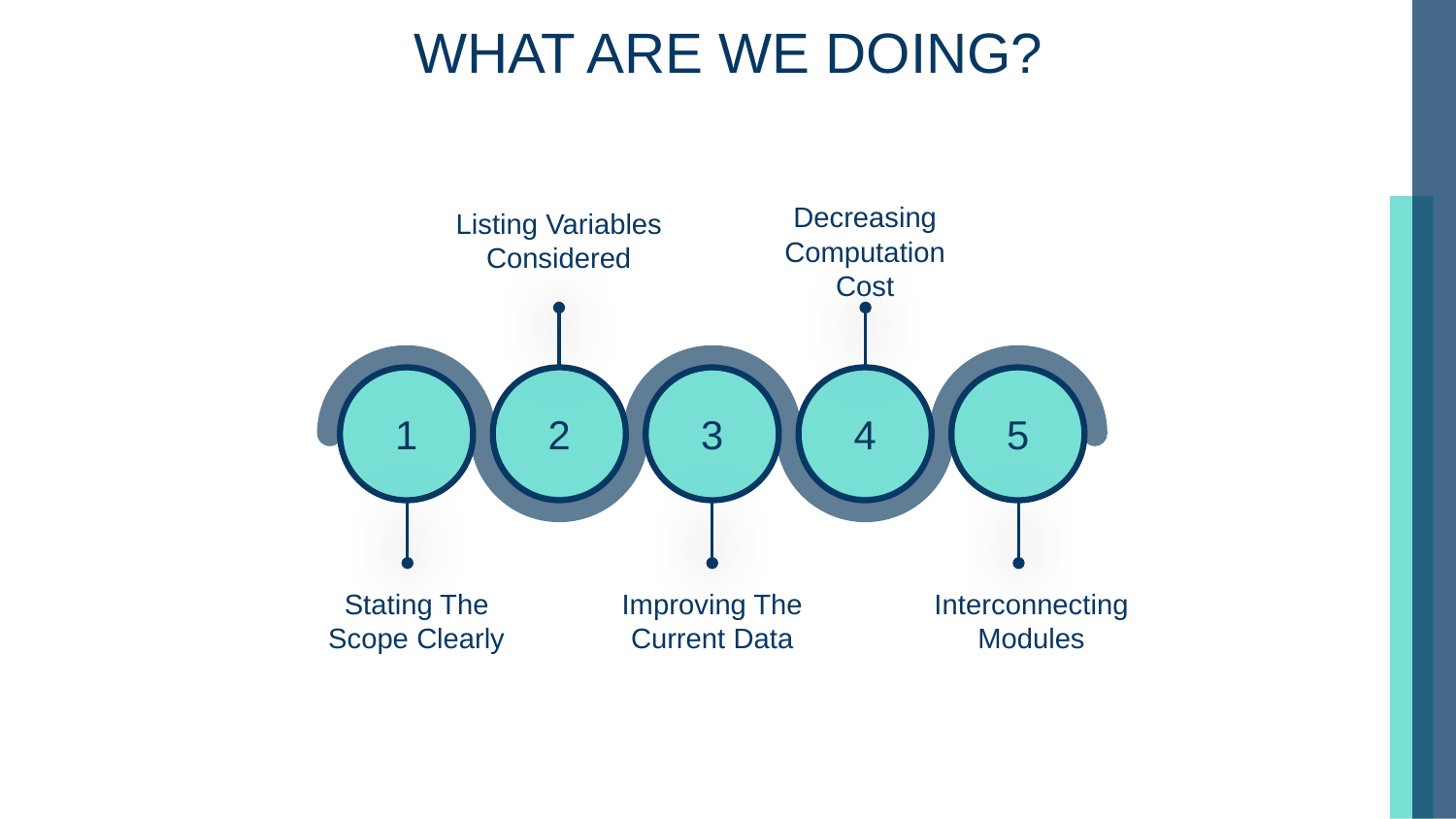

# WHAT ARE WE DOING?
Decreasing Computation Cost
Listing Variables Considered

1
2
3
4
5
Improving The Current Data
Stating The Scope Clearly
Interconnecting Modules